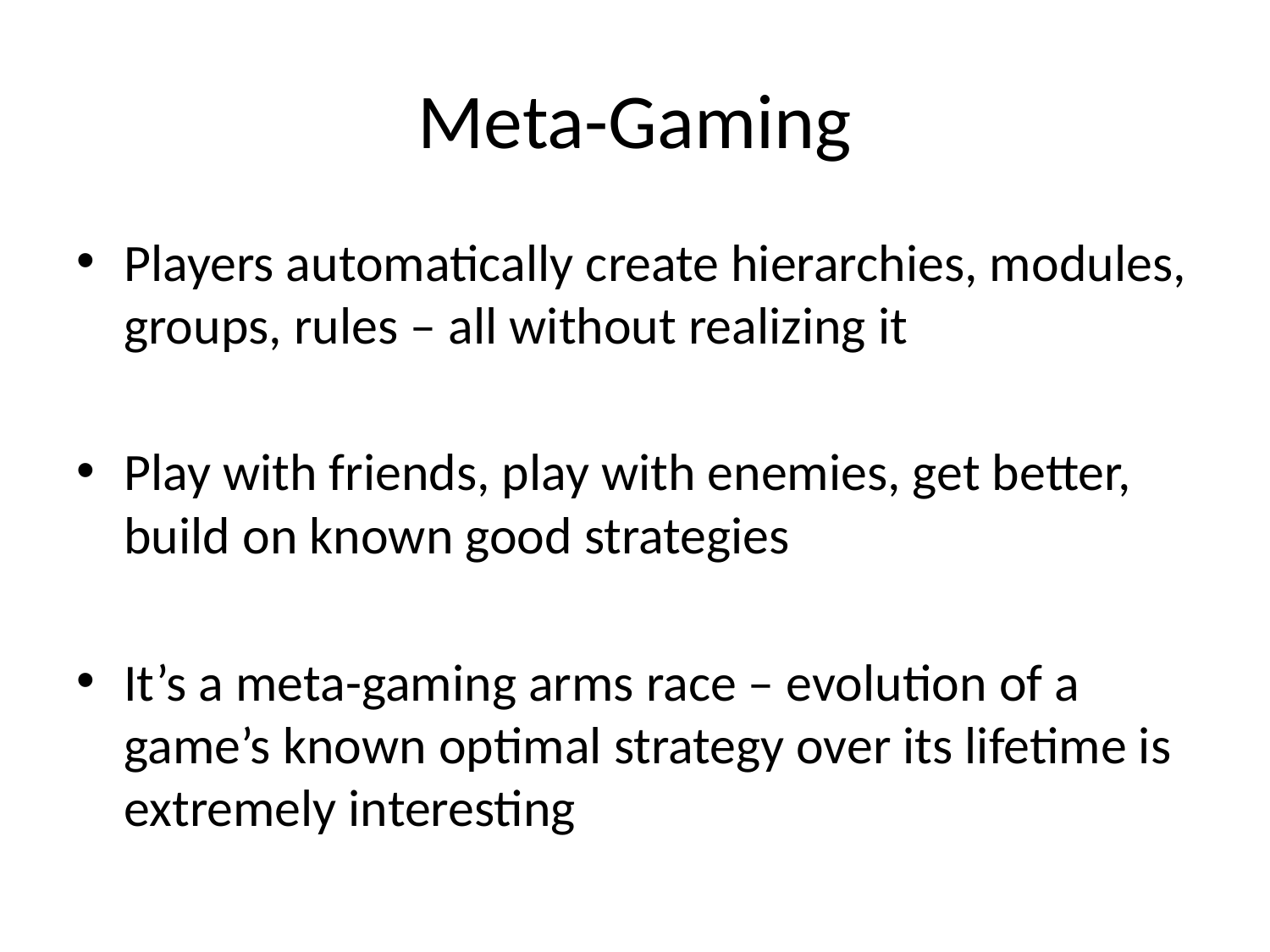

# Meta-Gaming
Players automatically create hierarchies, modules, groups, rules – all without realizing it

Play with friends, play with enemies, get better, build on known good strategies

It’s a meta-gaming arms race – evolution of a game’s known optimal strategy over its lifetime is extremely interesting